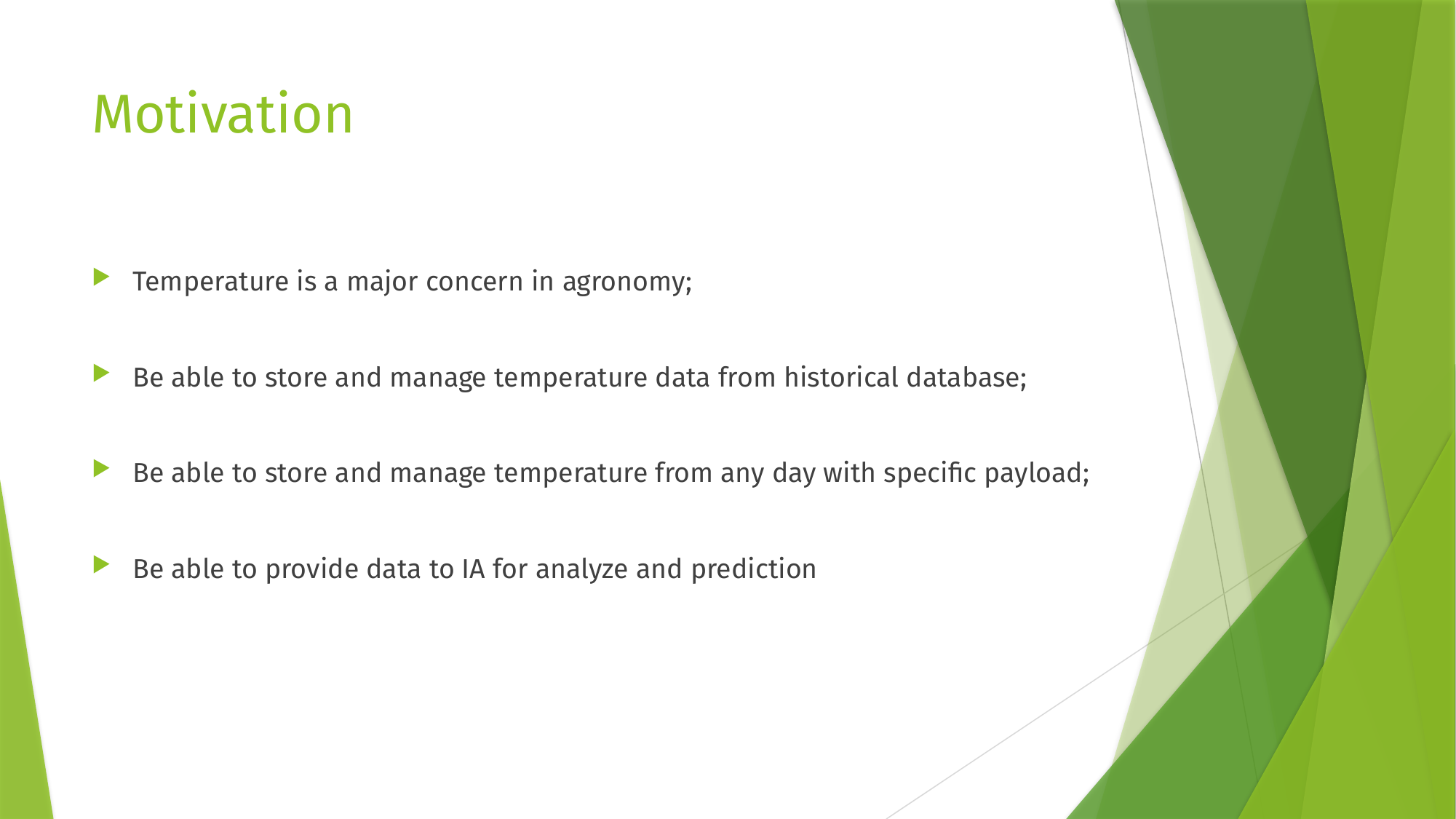

# Motivation
Temperature is a major concern in agronomy;

Be able to store and manage temperature data from historical database;

Be able to store and manage temperature from any day with specific payload;

Be able to provide data to IA for analyze and prediction